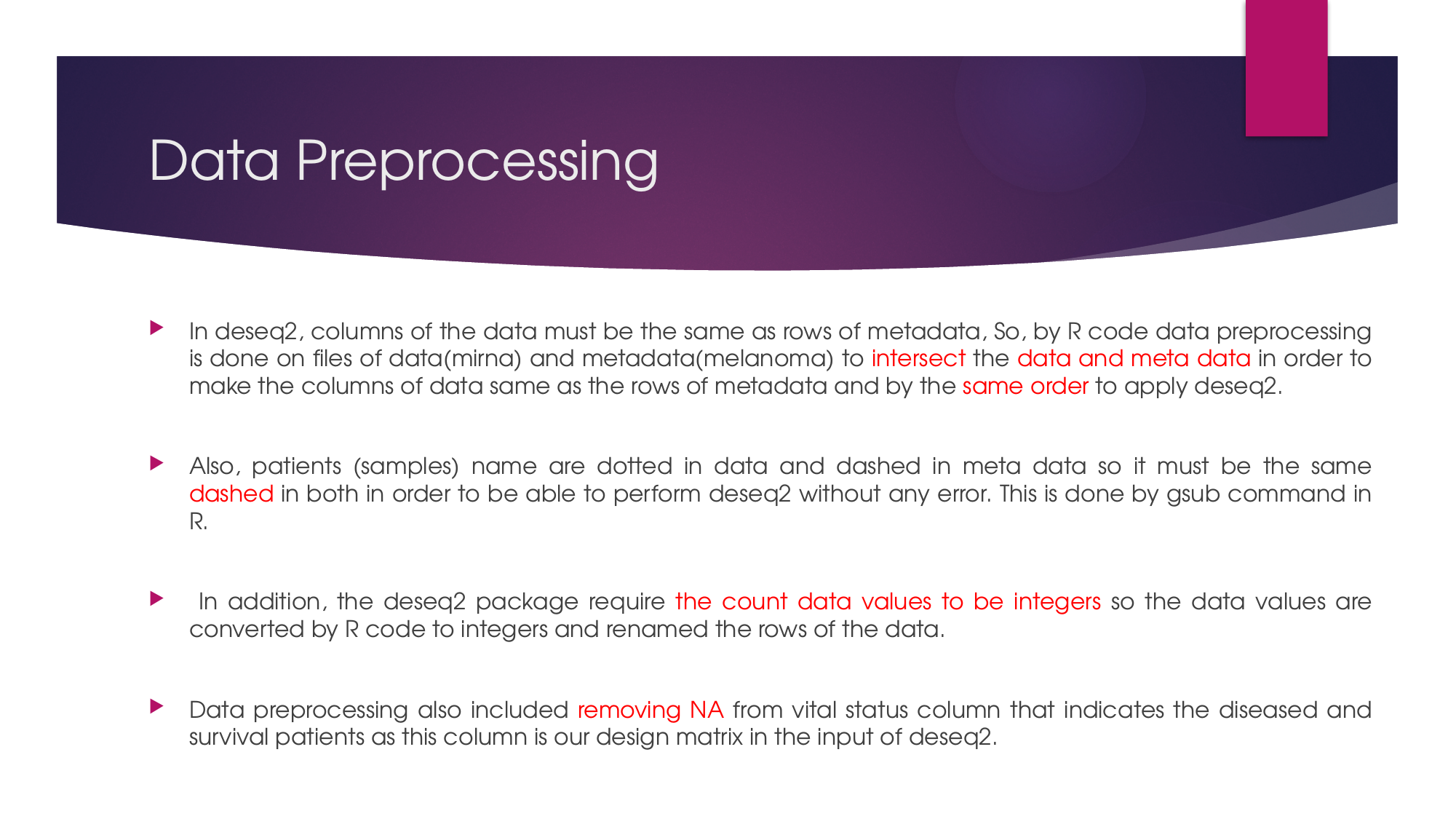

# Data Preprocessing
In deseq2, columns of the data must be the same as rows of metadata, So, by R code data preprocessing is done on files of data(mirna) and metadata(melanoma) to intersect the data and meta data in order to make the columns of data same as the rows of metadata and by the same order to apply deseq2.

Also, patients (samples) name are dotted in data and dashed in meta data so it must be the same dashed in both in order to be able to perform deseq2 without any error. This is done by gsub command in R.

 In addition, the deseq2 package require the count data values to be integers so the data values are converted by R code to integers and renamed the rows of the data.

Data preprocessing also included removing NA from vital status column that indicates the diseased and survival patients as this column is our design matrix in the input of deseq2.